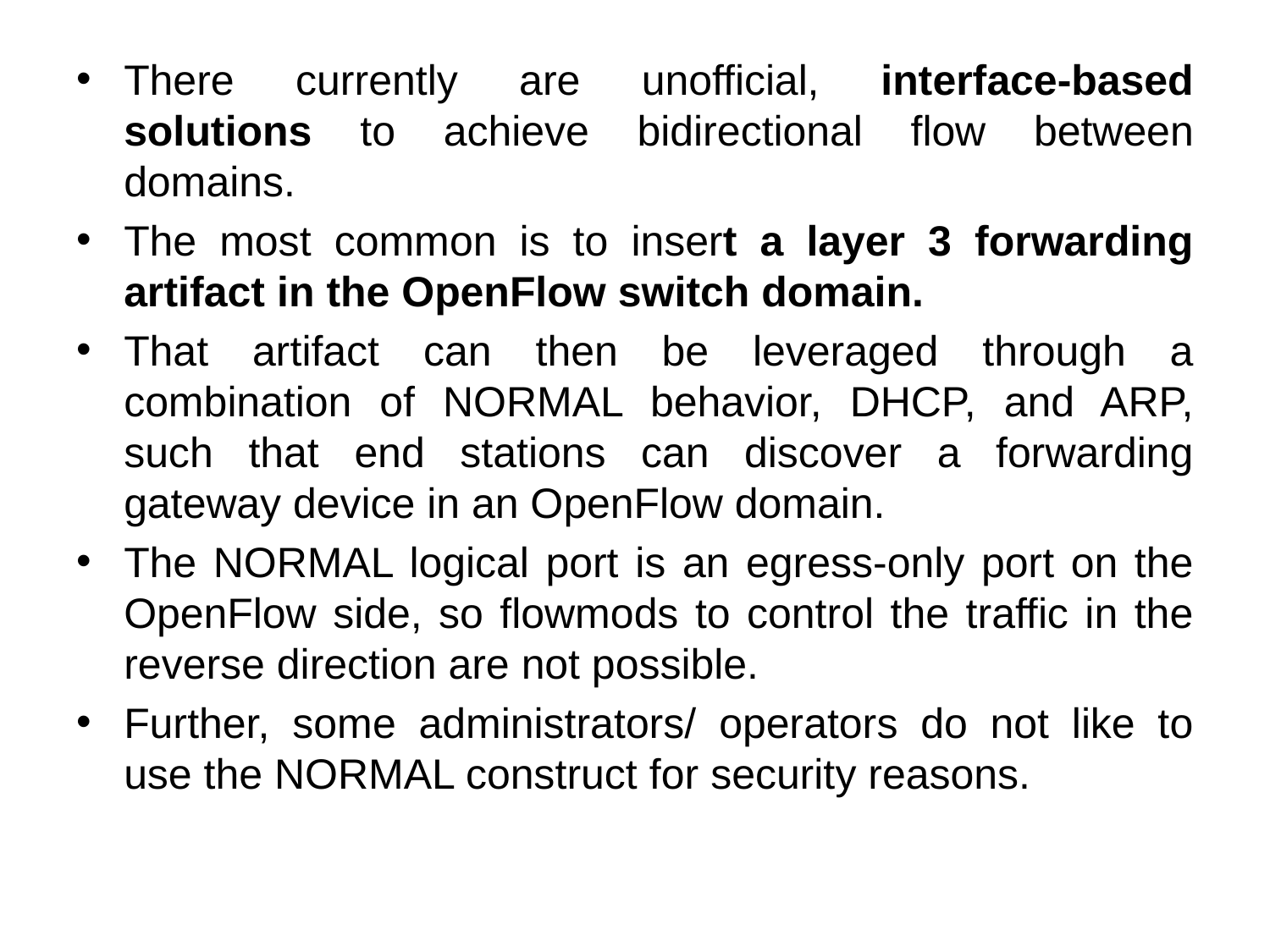

There currently are unofficial, interface-based solutions to achieve bidirectional flow between domains.
The most common is to insert a layer 3 forwarding artifact in the OpenFlow switch domain.
That artifact can then be leveraged through a combination of NORMAL behavior, DHCP, and ARP, such that end stations can discover a forwarding gateway device in an OpenFlow domain.
The NORMAL logical port is an egress-only port on the OpenFlow side, so flowmods to control the traffic in the reverse direction are not possible.
Further, some administrators/ operators do not like to use the NORMAL construct for security reasons.